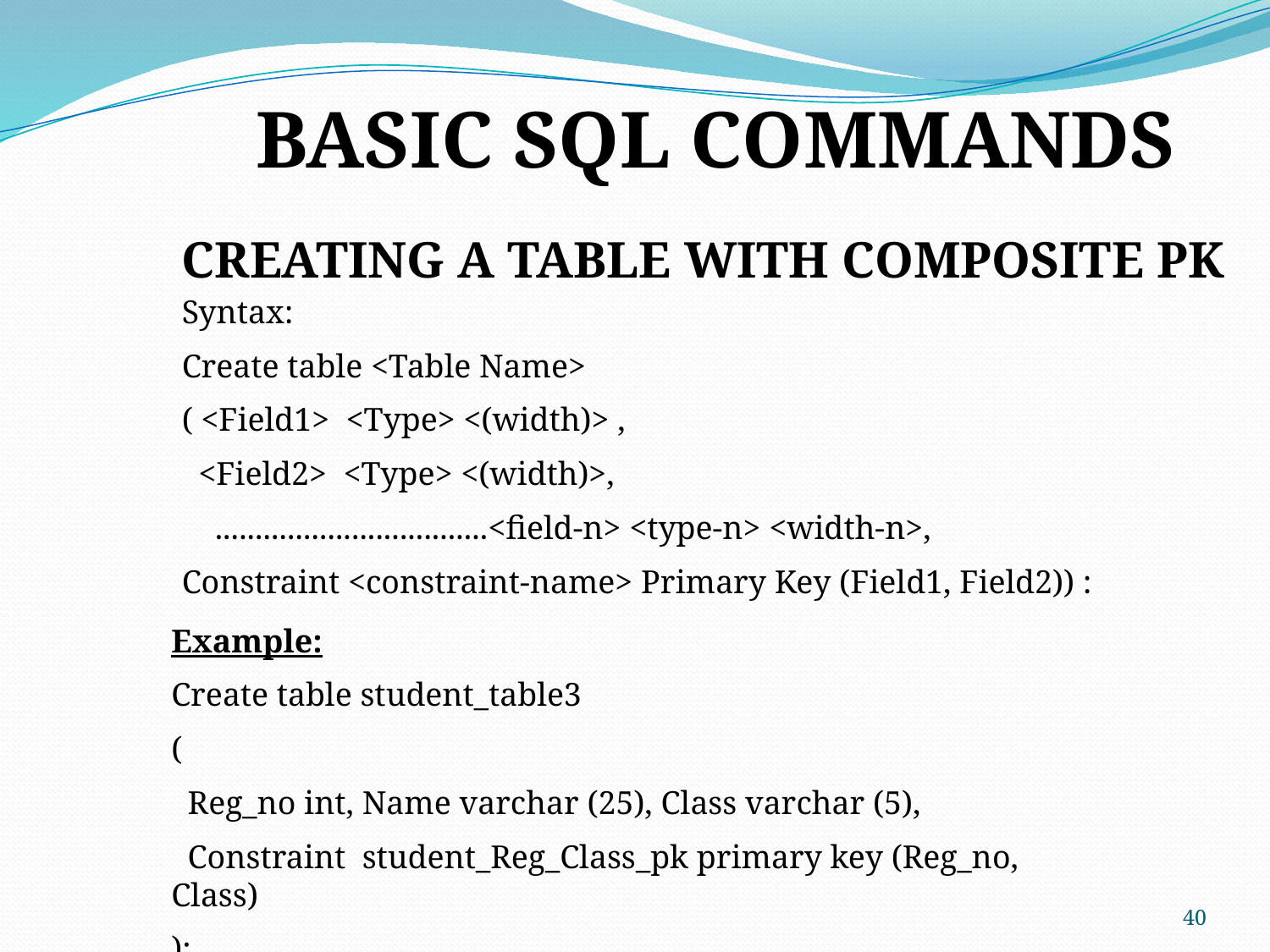

BASIC SQL COMMANDS
CREATING A TABLE WITH COMPOSITE PK
Syntax:
Create table <Table Name>
( <Field1>  <Type> <(width)> ,
  <Field2>  <Type> <(width)>,
    ..................................<field-n> <type-n> <width-n>,
Constraint <constraint-name> Primary Key (Field1, Field2)) :
Example:
Create table student_table3
(
  Reg_no int, Name varchar (25), Class varchar (5),
  Constraint  student_Reg_Class_pk primary key (Reg_no, Class)
);

40